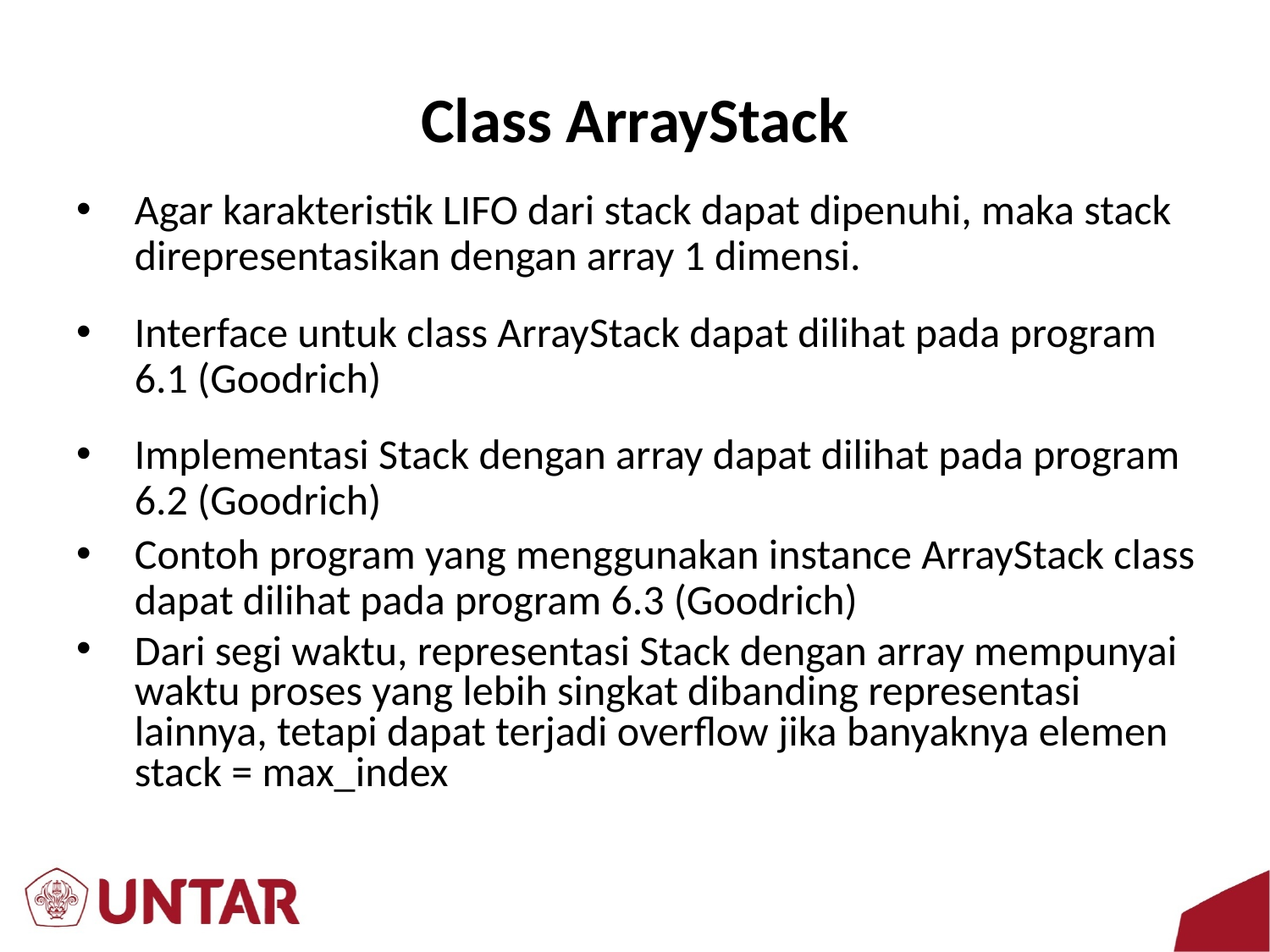

# Class ArrayStack
Agar karakteristik LIFO dari stack dapat dipenuhi, maka stack direpresentasikan dengan array 1 dimensi.

Interface untuk class ArrayStack dapat dilihat pada program 6.1 (Goodrich)

Implementasi Stack dengan array dapat dilihat pada program 6.2 (Goodrich)
Contoh program yang menggunakan instance ArrayStack class dapat dilihat pada program 6.3 (Goodrich)
Dari segi waktu, representasi Stack dengan array mempunyai waktu proses yang lebih singkat dibanding representasi lainnya, tetapi dapat terjadi overflow jika banyaknya elemen stack = max_index